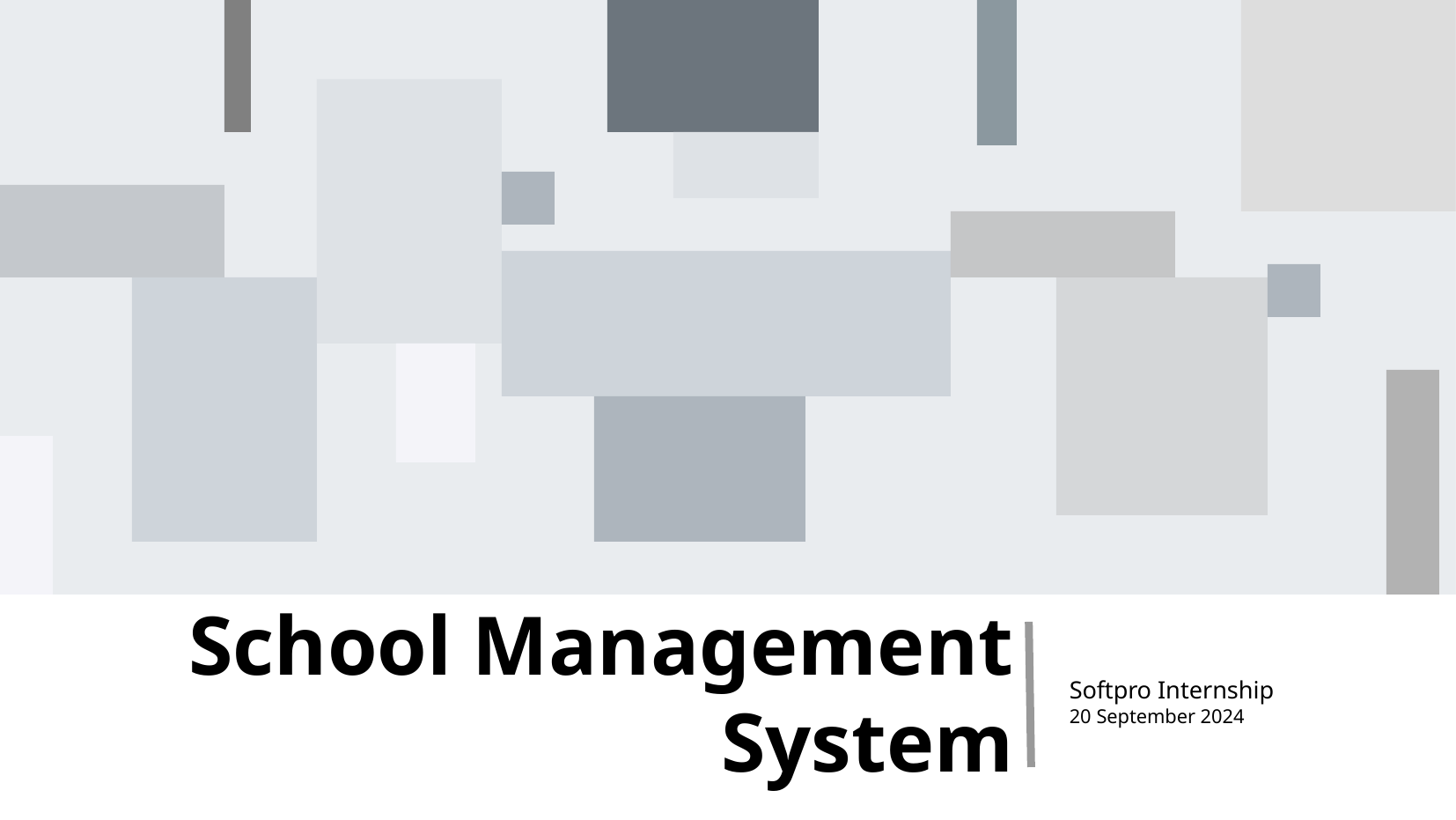

# School Management System

Softpro Internship
20 September 2024